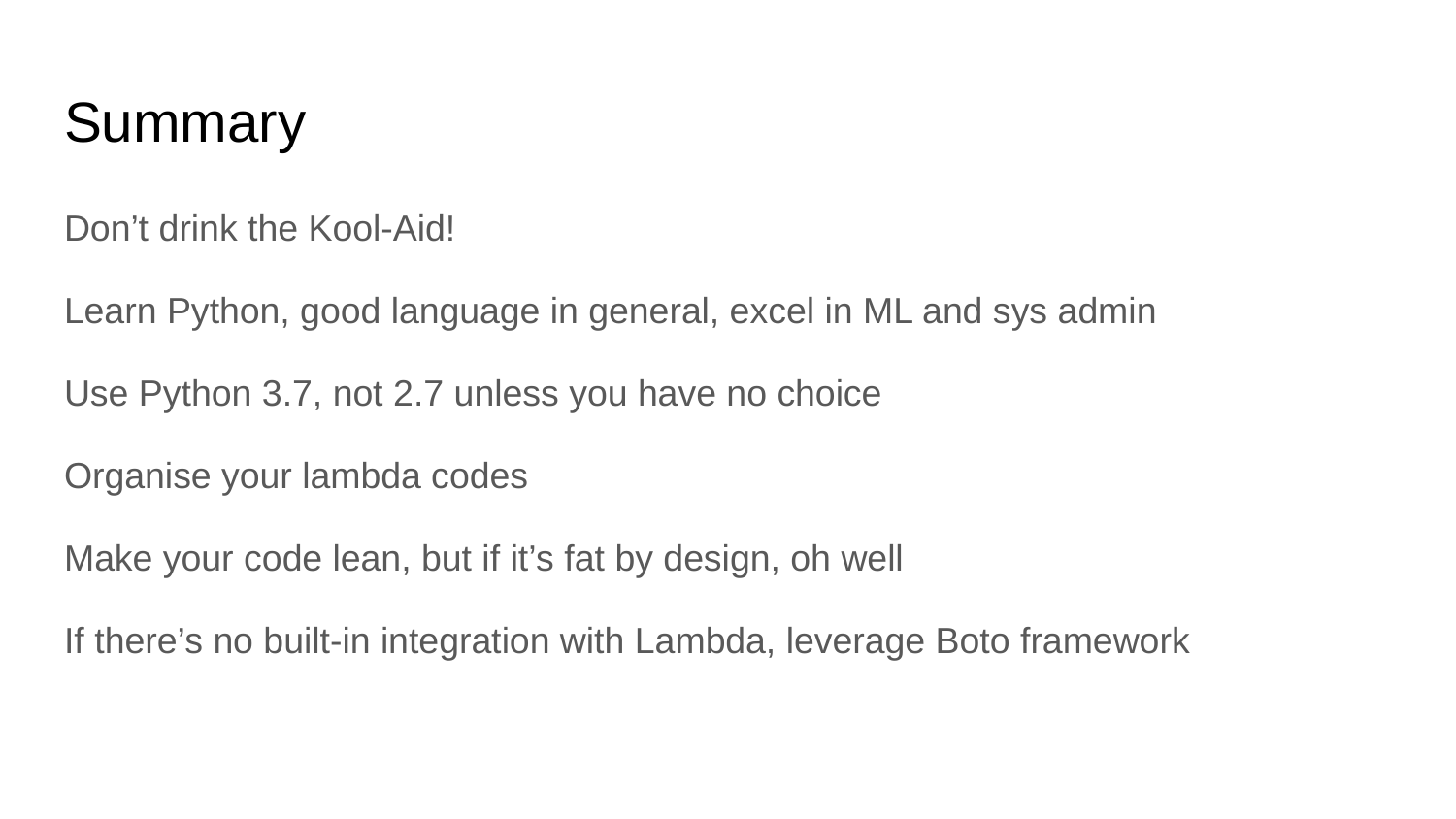

# Summary
Don’t drink the Kool-Aid!
Learn Python, good language in general, excel in ML and sys admin
Use Python 3.7, not 2.7 unless you have no choice
Organise your lambda codes
Make your code lean, but if it’s fat by design, oh well
If there’s no built-in integration with Lambda, leverage Boto framework